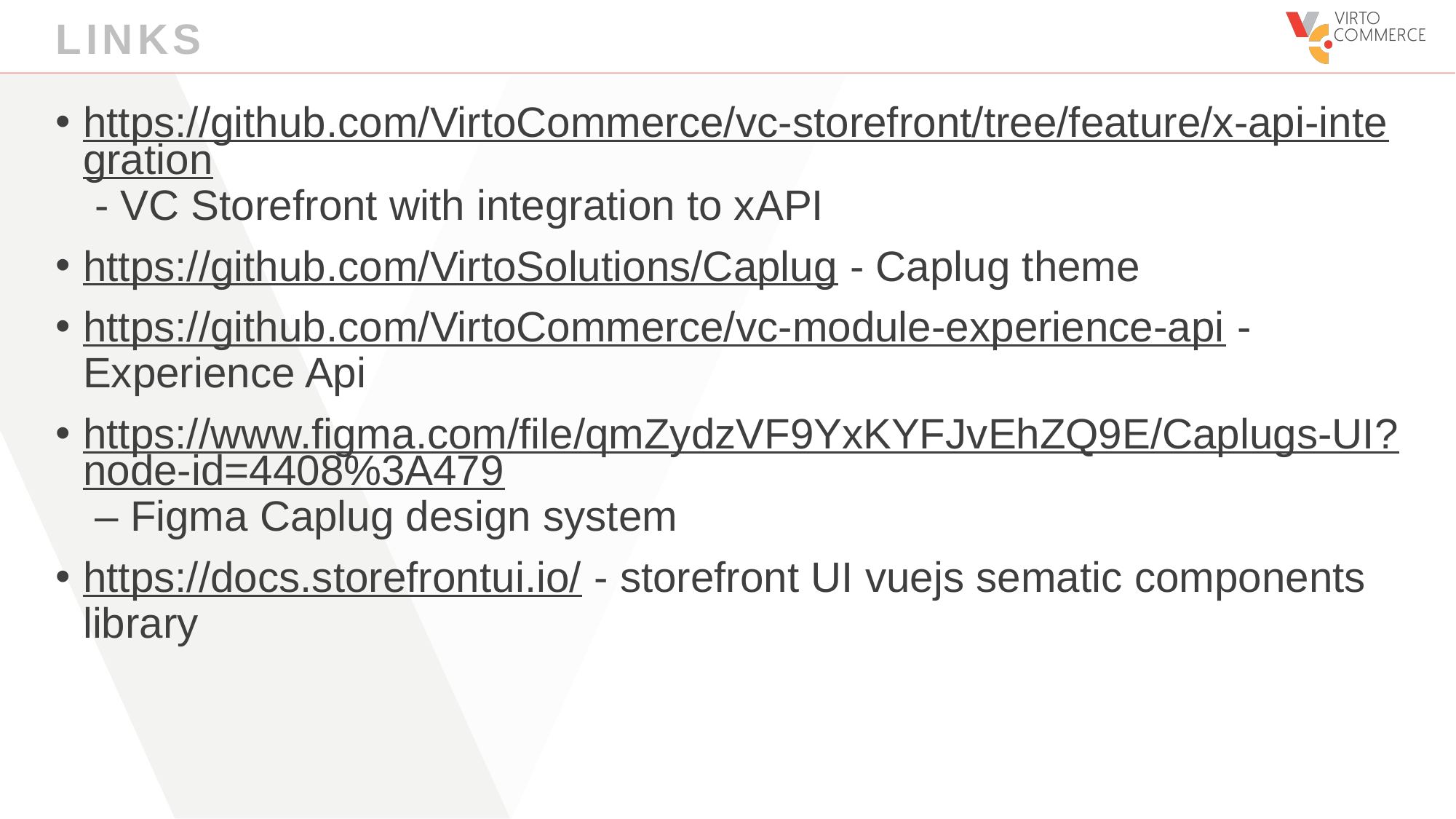

# Links
https://github.com/VirtoCommerce/vc-storefront/tree/feature/x-api-integration - VC Storefront with integration to xAPI
https://github.com/VirtoSolutions/Caplug - Caplug theme
https://github.com/VirtoCommerce/vc-module-experience-api - Experience Api
https://www.figma.com/file/qmZydzVF9YxKYFJvEhZQ9E/Caplugs-UI?node-id=4408%3A479 – Figma Caplug design system
https://docs.storefrontui.io/ - storefront UI vuejs sematic components library